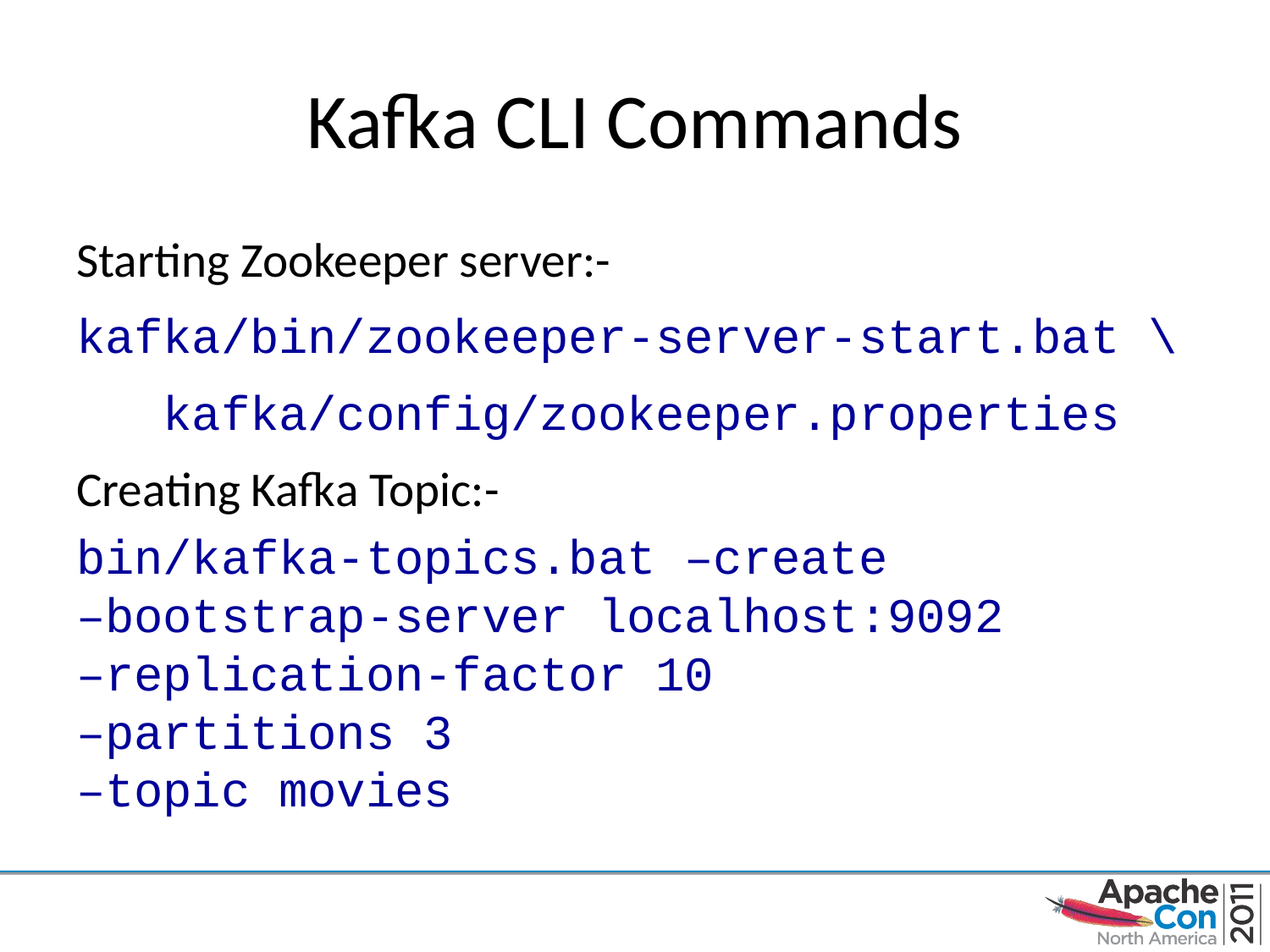

# Kafka CLI Commands
Starting Zookeeper server:-
kafka/bin/zookeeper-server-start.bat \
   kafka/config/zookeeper.properties
Creating Kafka Topic:-
bin/kafka-topics.bat –create 
–bootstrap-server localhost:9092 
–replication-factor 10 
–partitions 3 
–topic movies